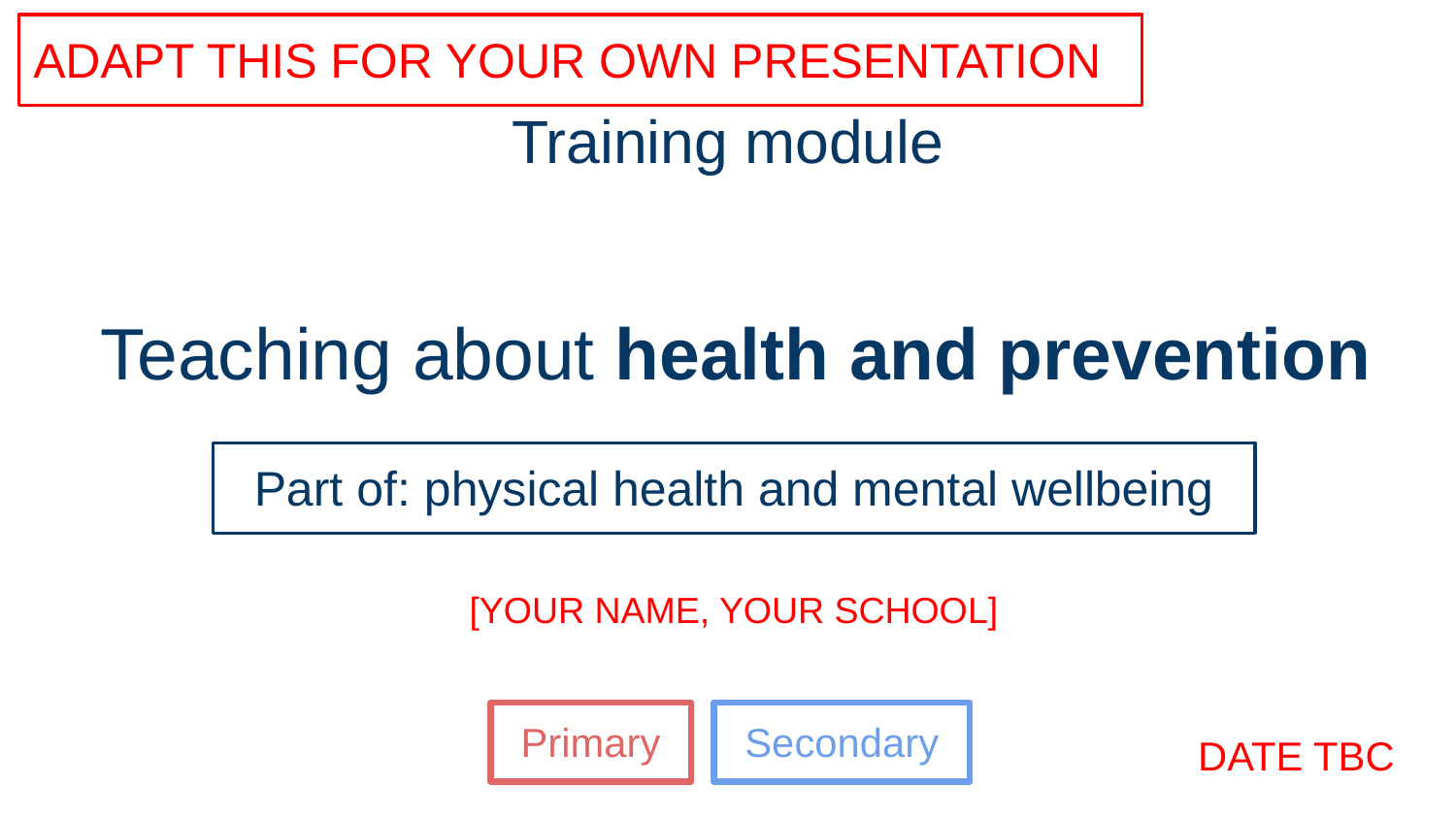

ADAPT THIS FOR YOUR OWN PRESENTATION
Training module
# Teaching about health and prevention
Part of: physical health and mental wellbeing

[YOUR NAME, YOUR SCHOOL]
Primary
Secondary
DATE TBC